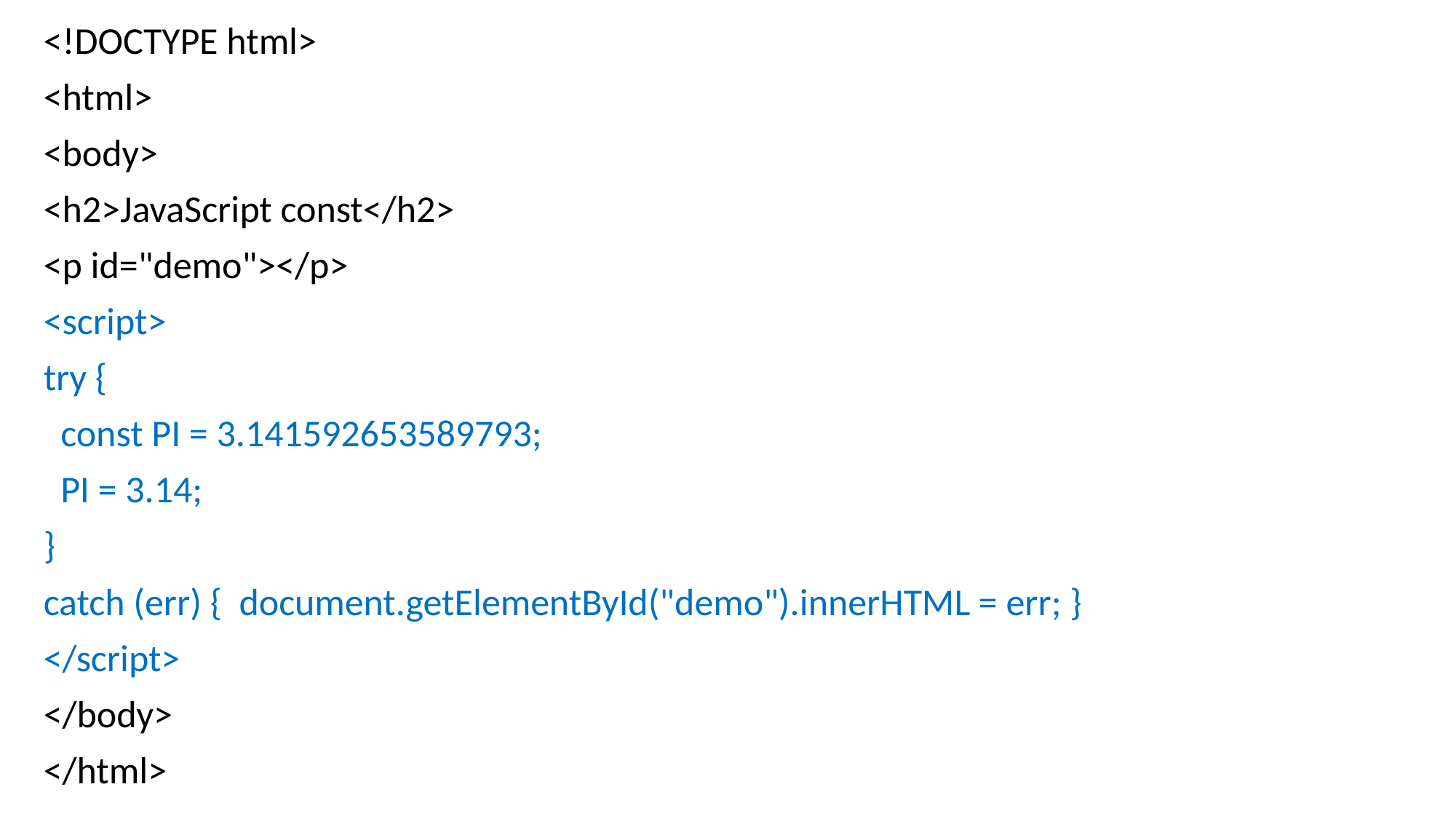

<!DOCTYPE html>
<html>
<body>
<h2>JavaScript const</h2>
<p id="demo"></p>
<script>
try {
  const PI = 3.141592653589793;
  PI = 3.14;
}
catch (err) {  document.getElementById("demo").innerHTML = err; }
</script>
</body>
</html>